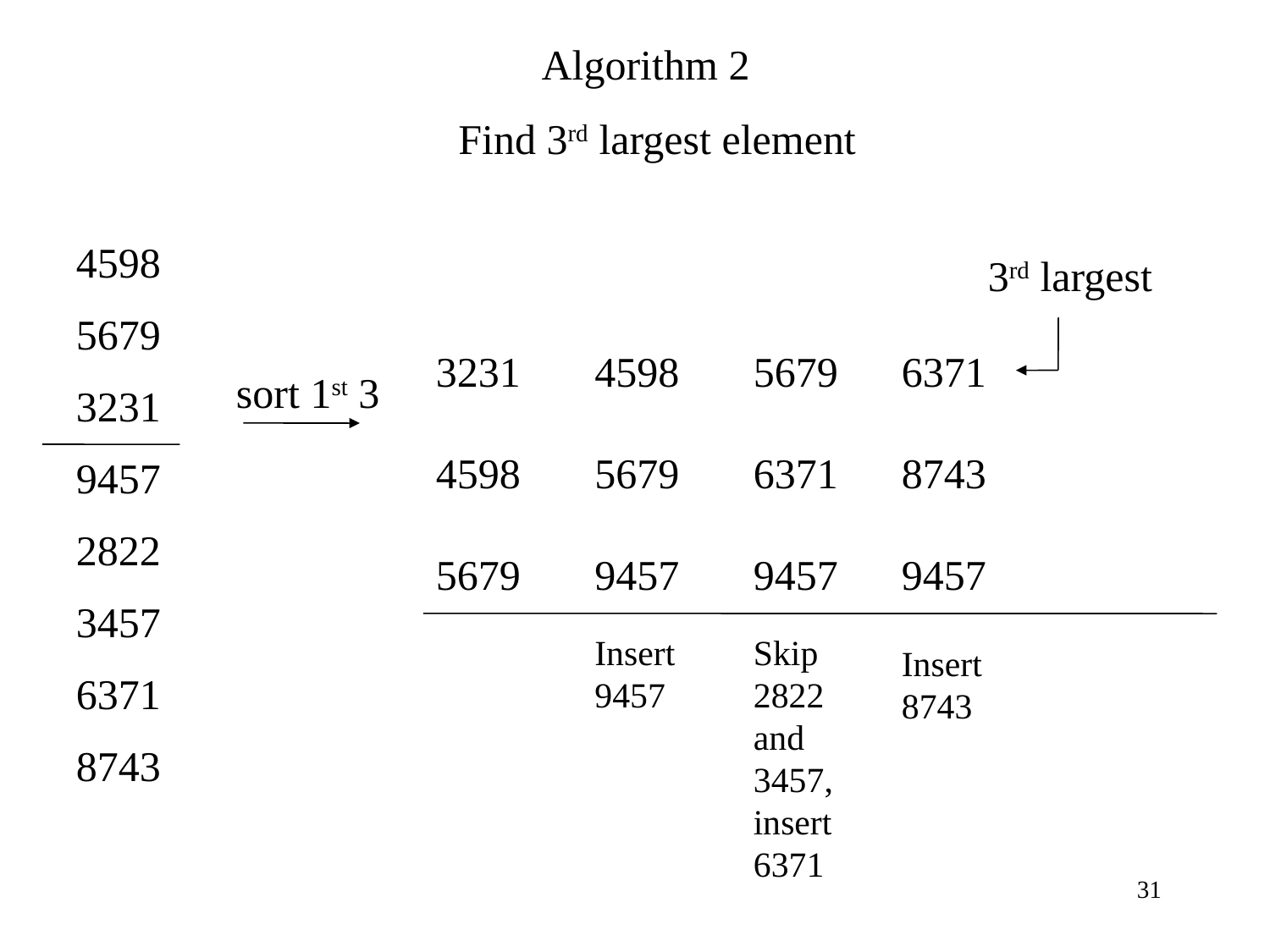

Algorithm 2
Find 3rd largest element
4598
5679
3231
9457
2822
3457
6371
8743
3rd largest

3231

4598

5679
4598

5679

9457
5679

6371

9457
6371

8743

9457
sort 1st 3

Insert
9457

Skip
2822
and
3457,
insert
6371
Insert
8743

31